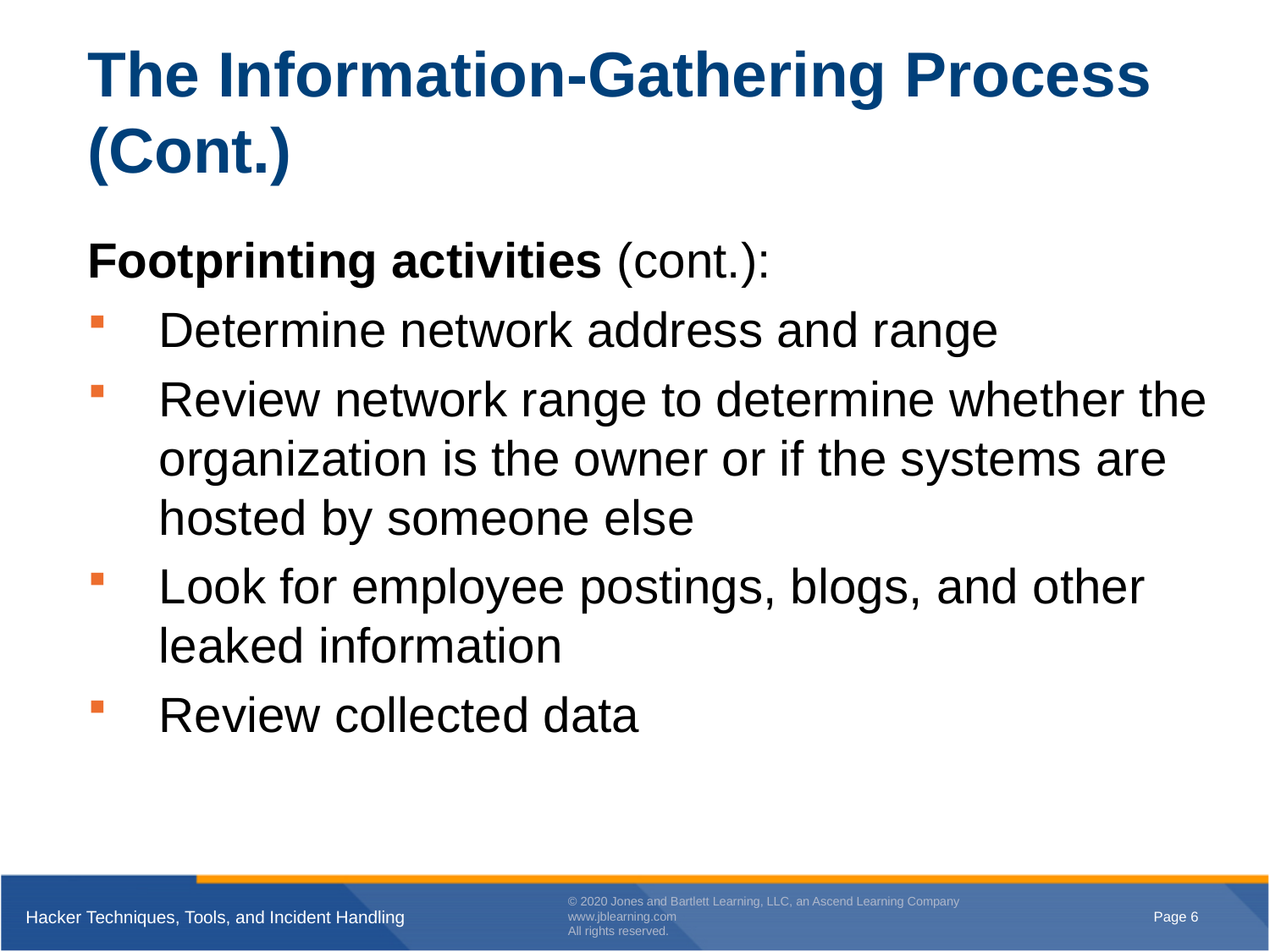

# The Information-Gathering Process (Cont.)
Footprinting activities (cont.):
Determine network address and range
Review network range to determine whether the organization is the owner or if the systems are hosted by someone else
Look for employee postings, blogs, and other leaked information
Review collected data